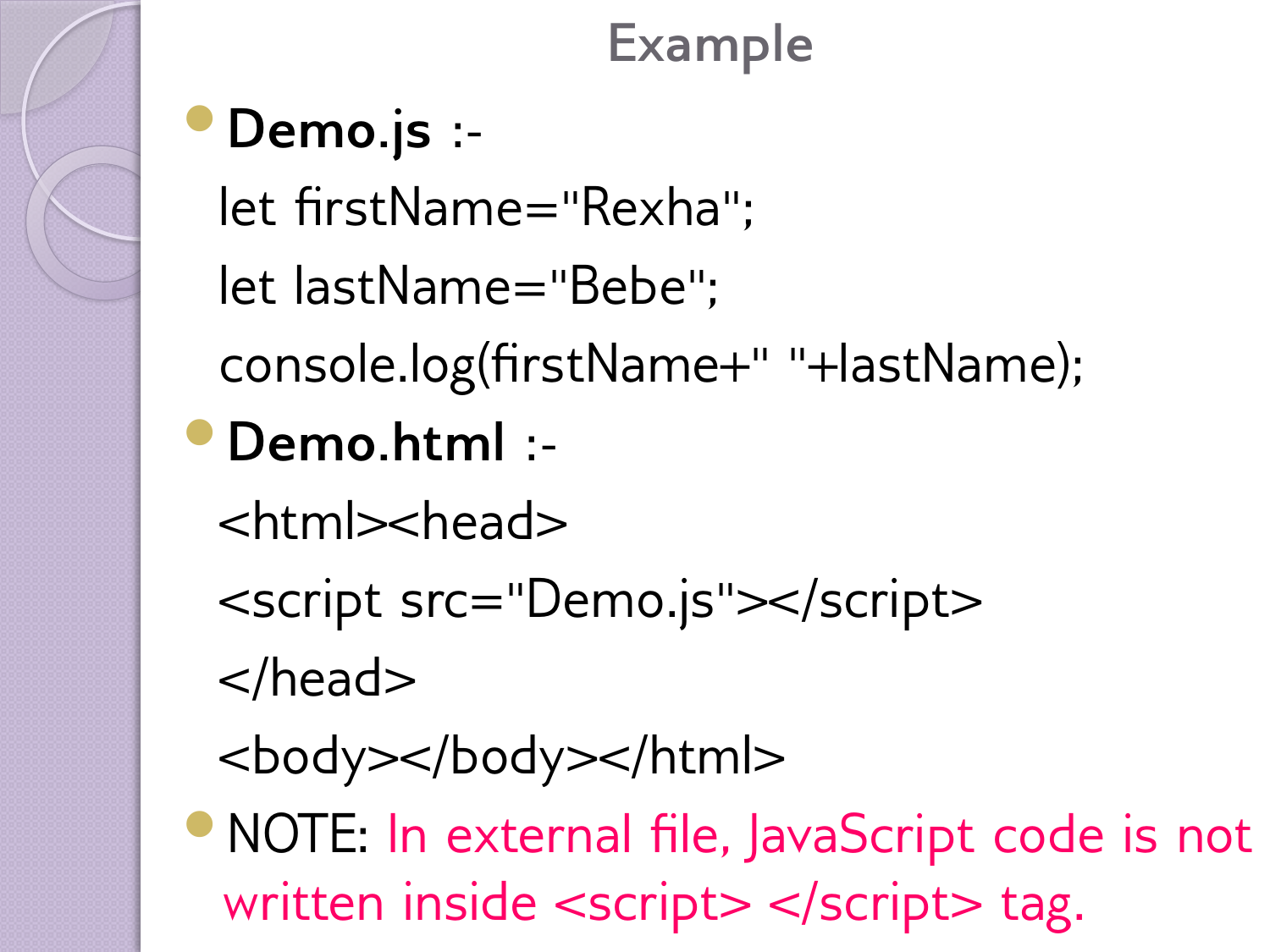

# Example
Demo.js :-
let firstName="Rexha";
let lastName="Bebe";
console.log(firstName+" "+lastName);
Demo.html :-
<html><head>
<script src="Demo.js"></script>
</head>
<body></body></html>
NOTE: In external file, JavaScript code is not written inside <script> </script> tag.